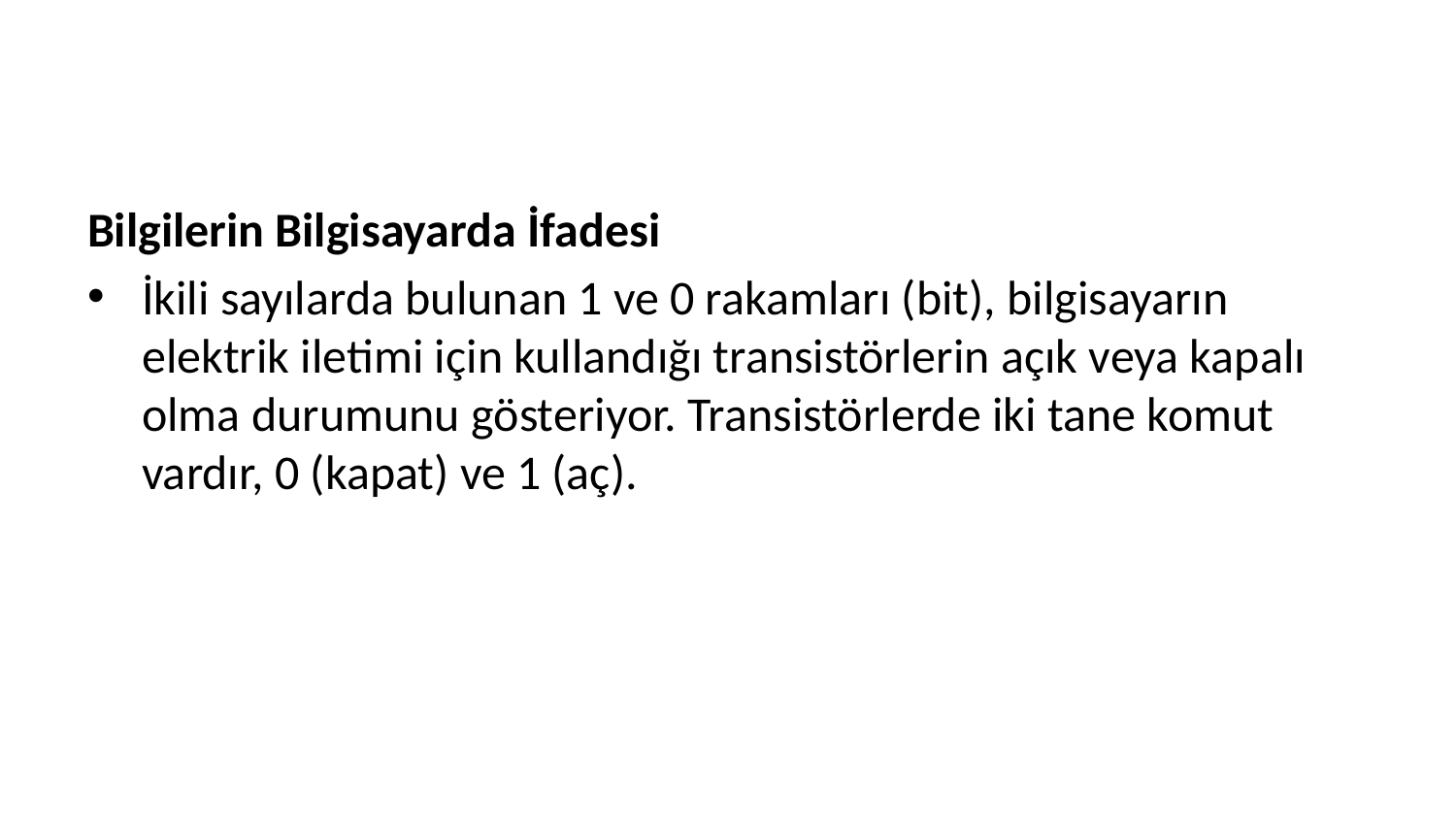

Bilgilerin Bilgisayarda İfadesi
İkili sayılarda bulunan 1 ve 0 rakamları (bit), bilgisayarın elektrik iletimi için kullandığı transistörlerin açık veya kapalı olma durumunu gösteriyor. Transistörlerde iki tane komut vardır, 0 (kapat) ve 1 (aç).